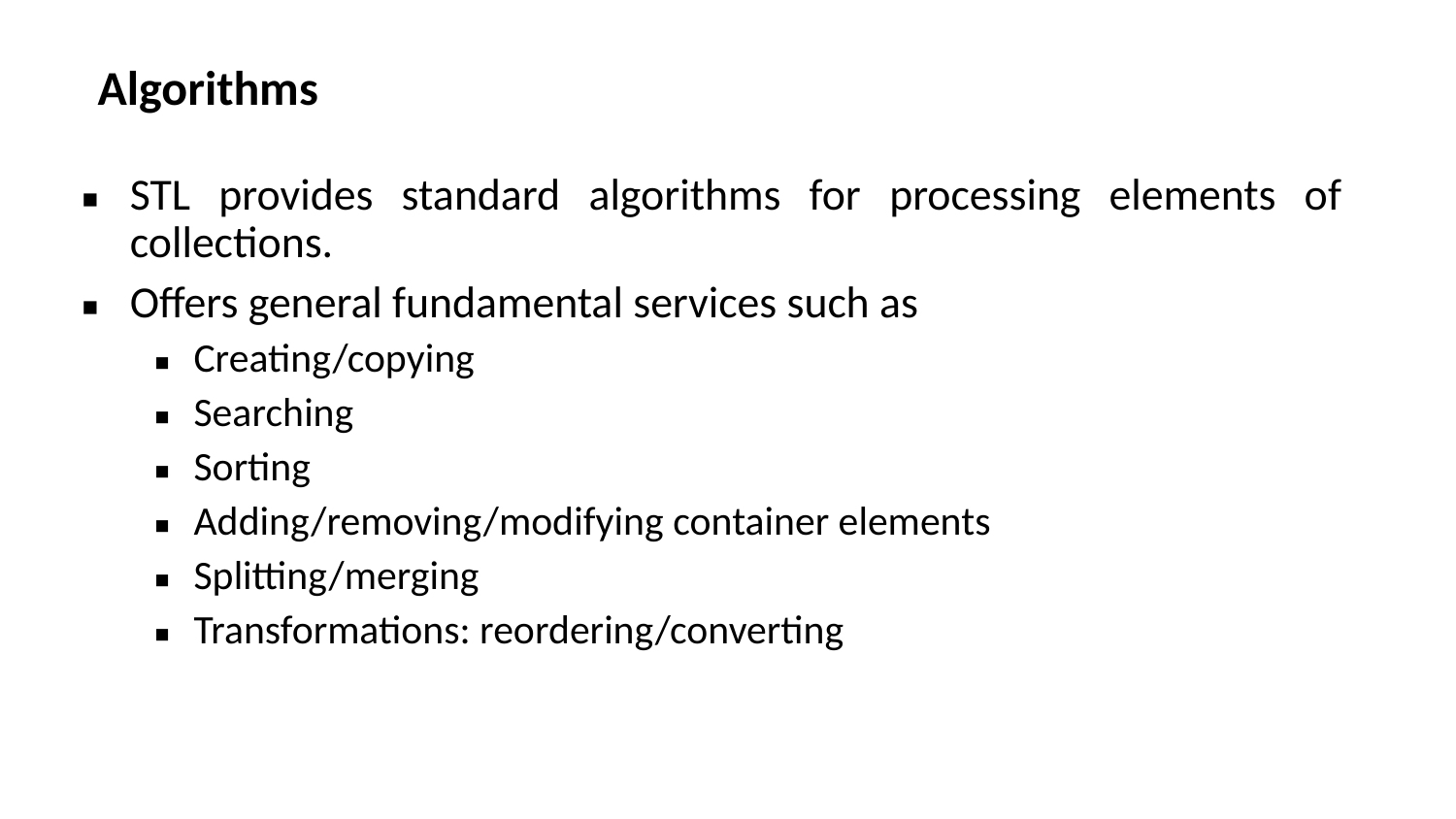

Algorithms
STL provides standard algorithms for processing elements of collections.
Offers general fundamental services such as
Creating/copying
Searching
Sorting
Adding/removing/modifying container elements
Splitting/merging
Transformations: reordering/converting